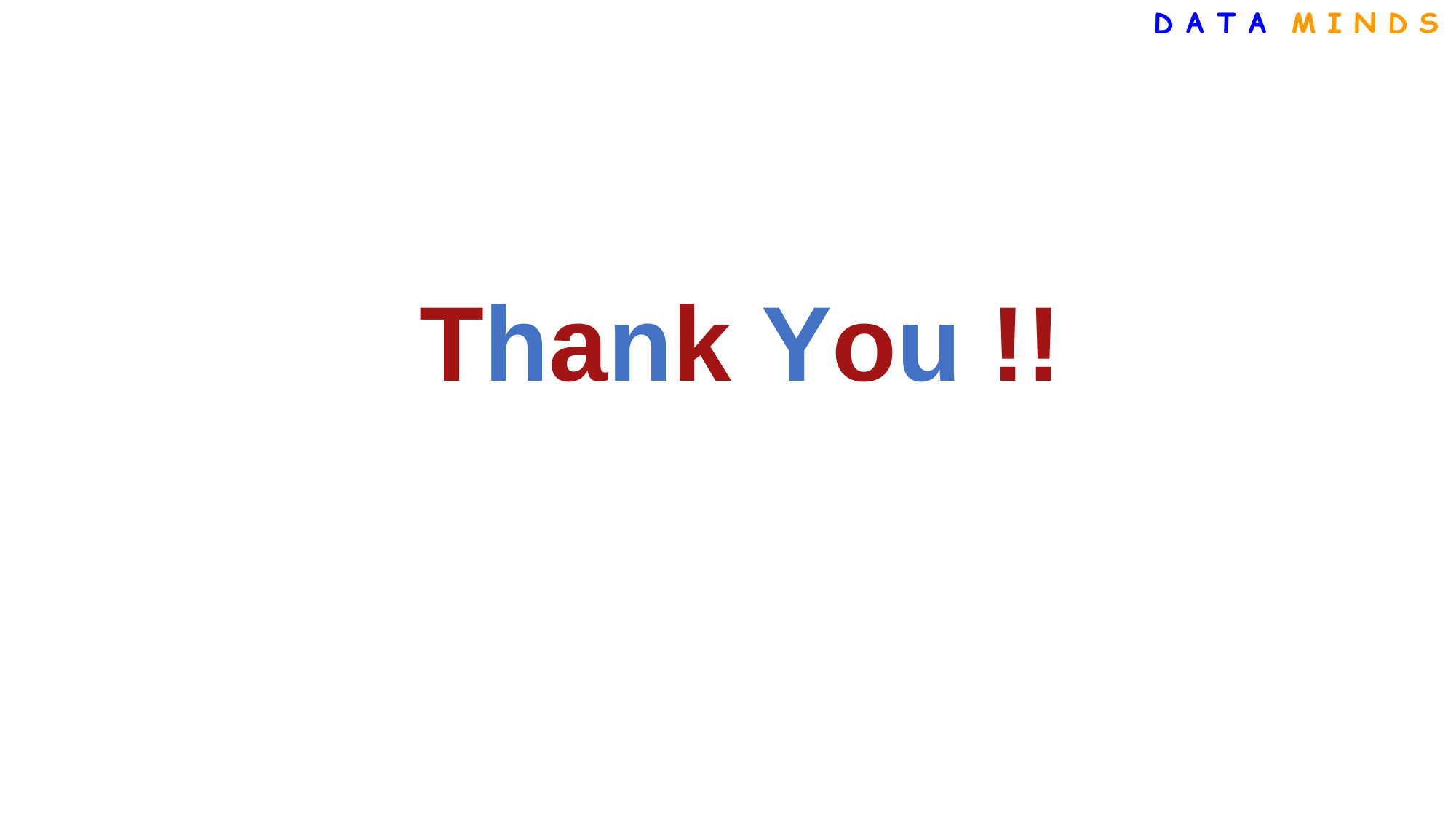

D A T A  M I N D S
Thank You !!